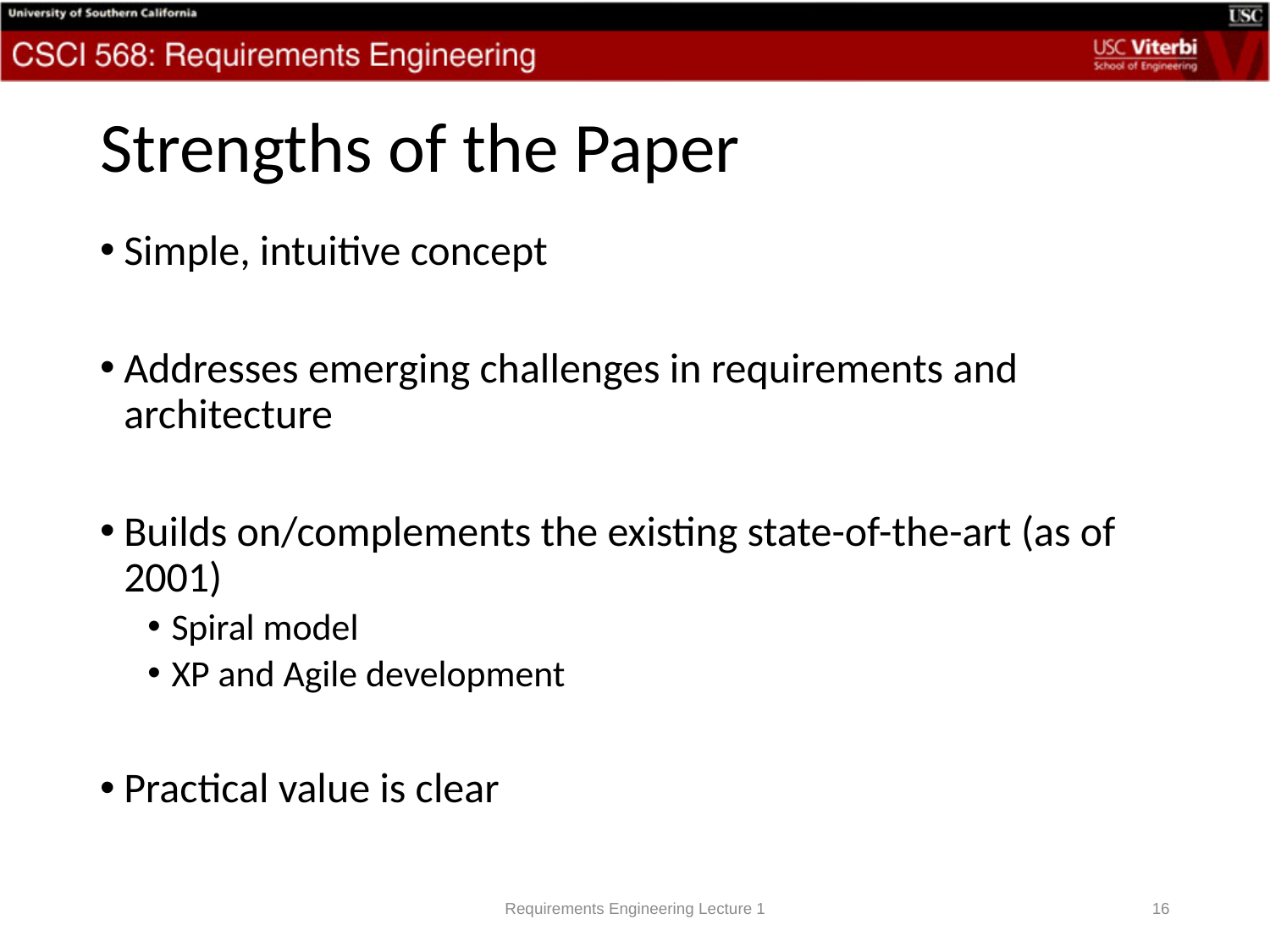

# Strengths of the Paper
Simple, intuitive concept

Addresses emerging challenges in requirements and architecture

Builds on/complements the existing state-of-the-art (as of 2001)
Spiral model
XP and Agile development

Practical value is clear

Requirements Engineering Lecture 1
16